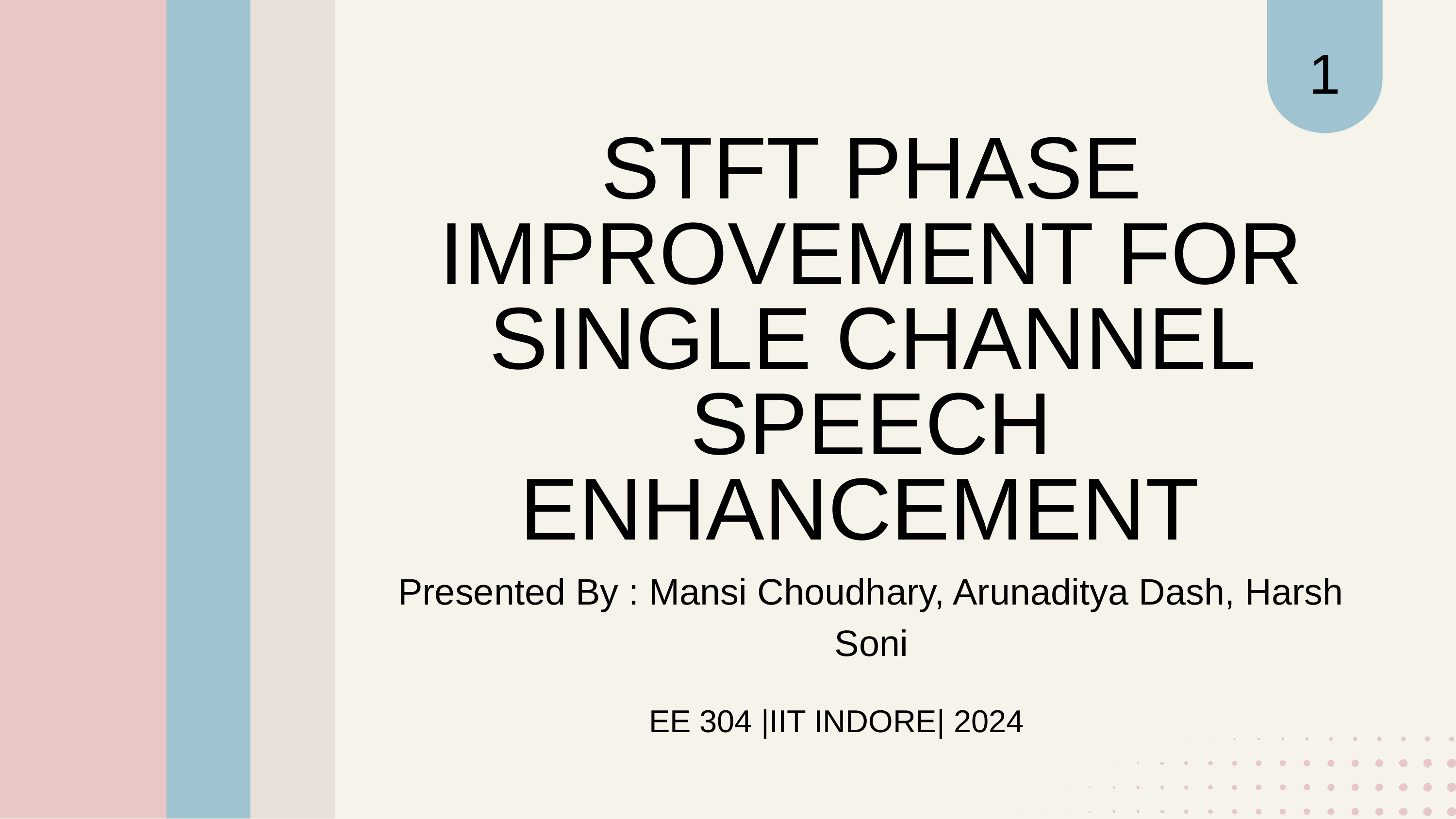

1
STFT PHASE IMPROVEMENT FOR SINGLE CHANNEL SPEECH ENHANCEMENT
Presented By : Mansi Choudhary, Arunaditya Dash, Harsh Soni
EE 304 |IIT INDORE| 2024